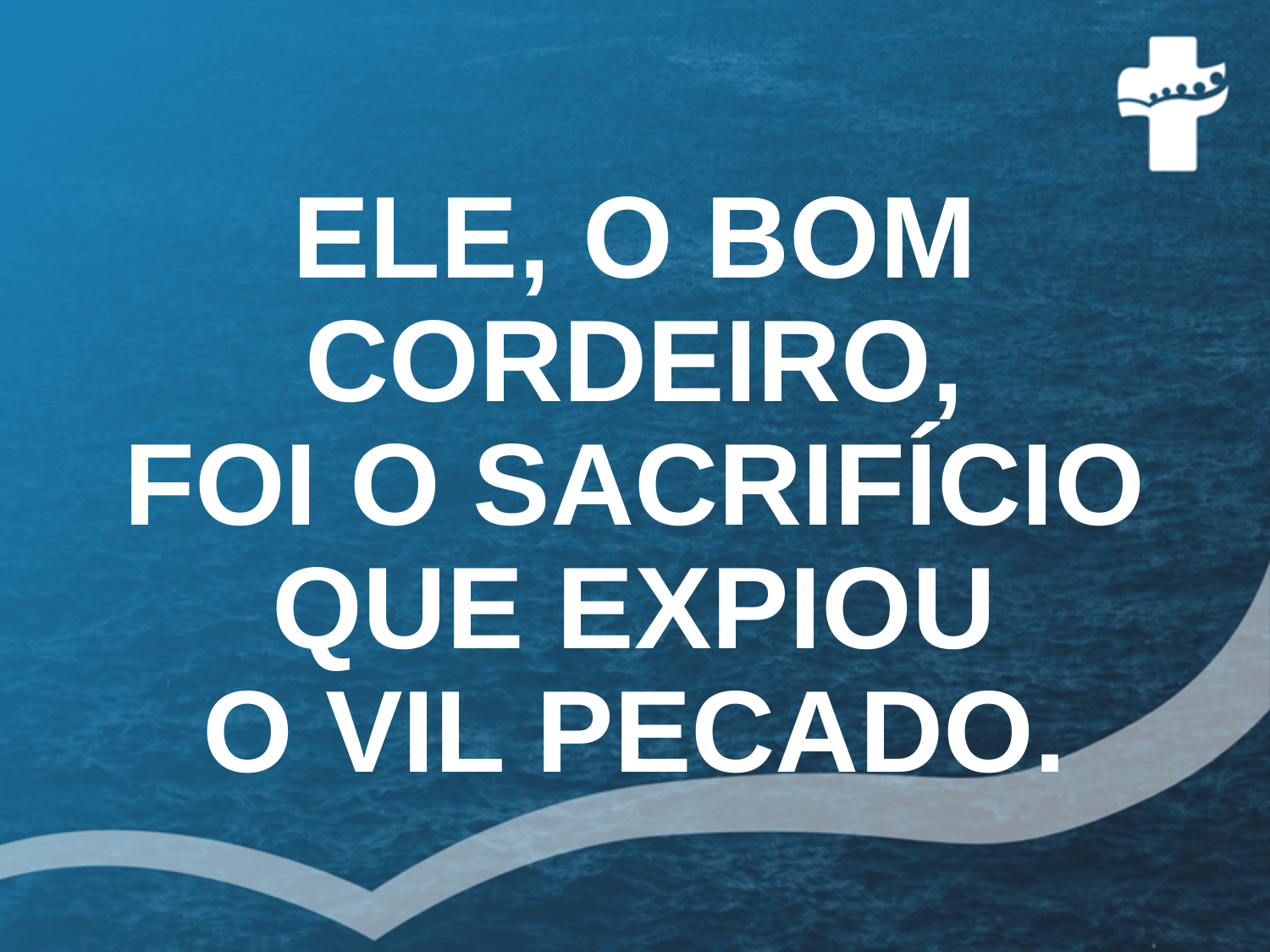

# ELE, O BOM CORDEIRO, FOI O SACRIFÍCIO QUE EXPIOU O VIL PECADO.